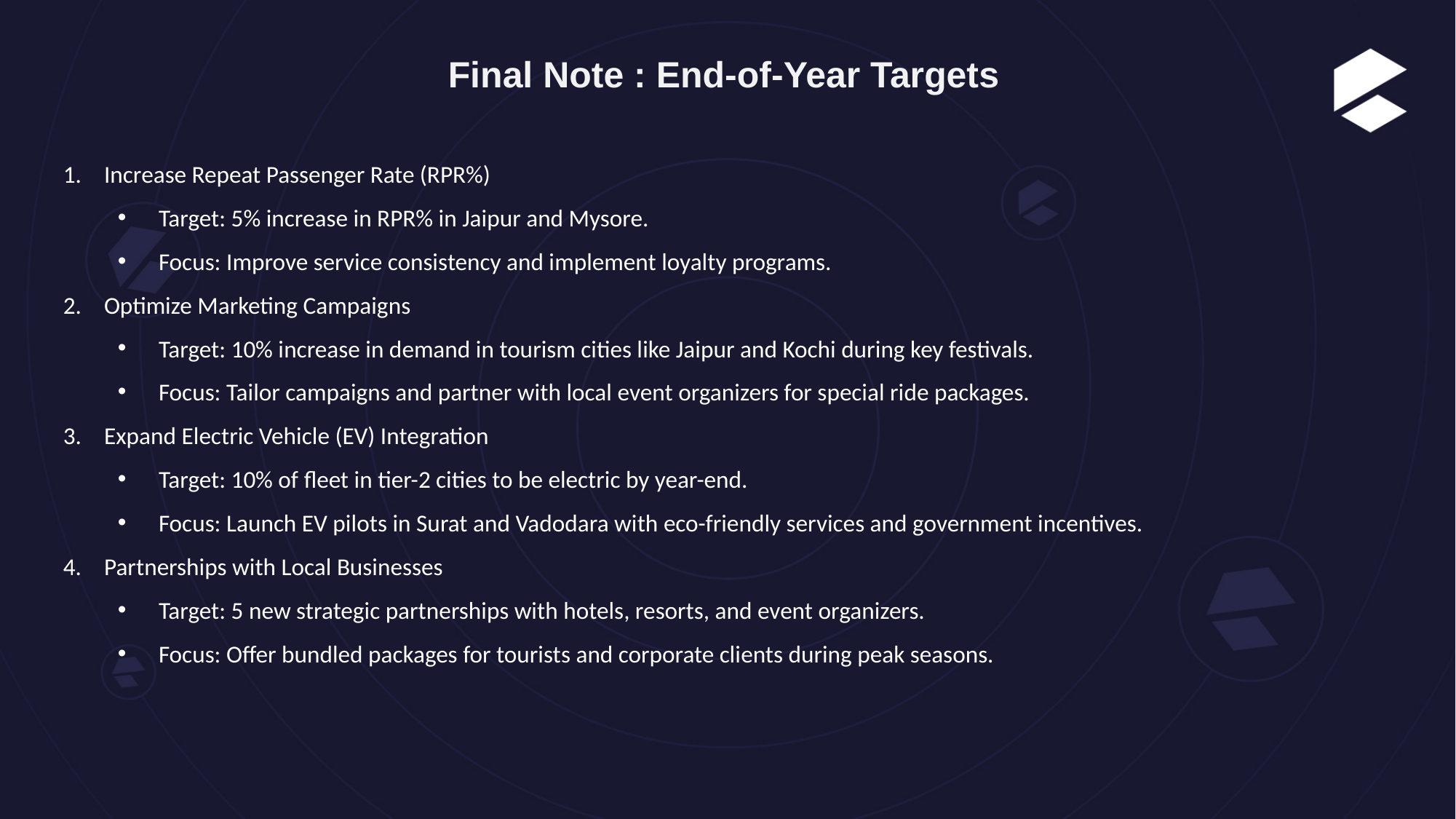

# Final Note : End-of-Year Targets
Increase Repeat Passenger Rate (RPR%)
Target: 5% increase in RPR% in Jaipur and Mysore.
Focus: Improve service consistency and implement loyalty programs.
Optimize Marketing Campaigns
Target: 10% increase in demand in tourism cities like Jaipur and Kochi during key festivals.
Focus: Tailor campaigns and partner with local event organizers for special ride packages.
Expand Electric Vehicle (EV) Integration
Target: 10% of fleet in tier-2 cities to be electric by year-end.
Focus: Launch EV pilots in Surat and Vadodara with eco-friendly services and government incentives.
Partnerships with Local Businesses
Target: 5 new strategic partnerships with hotels, resorts, and event organizers.
Focus: Offer bundled packages for tourists and corporate clients during peak seasons.